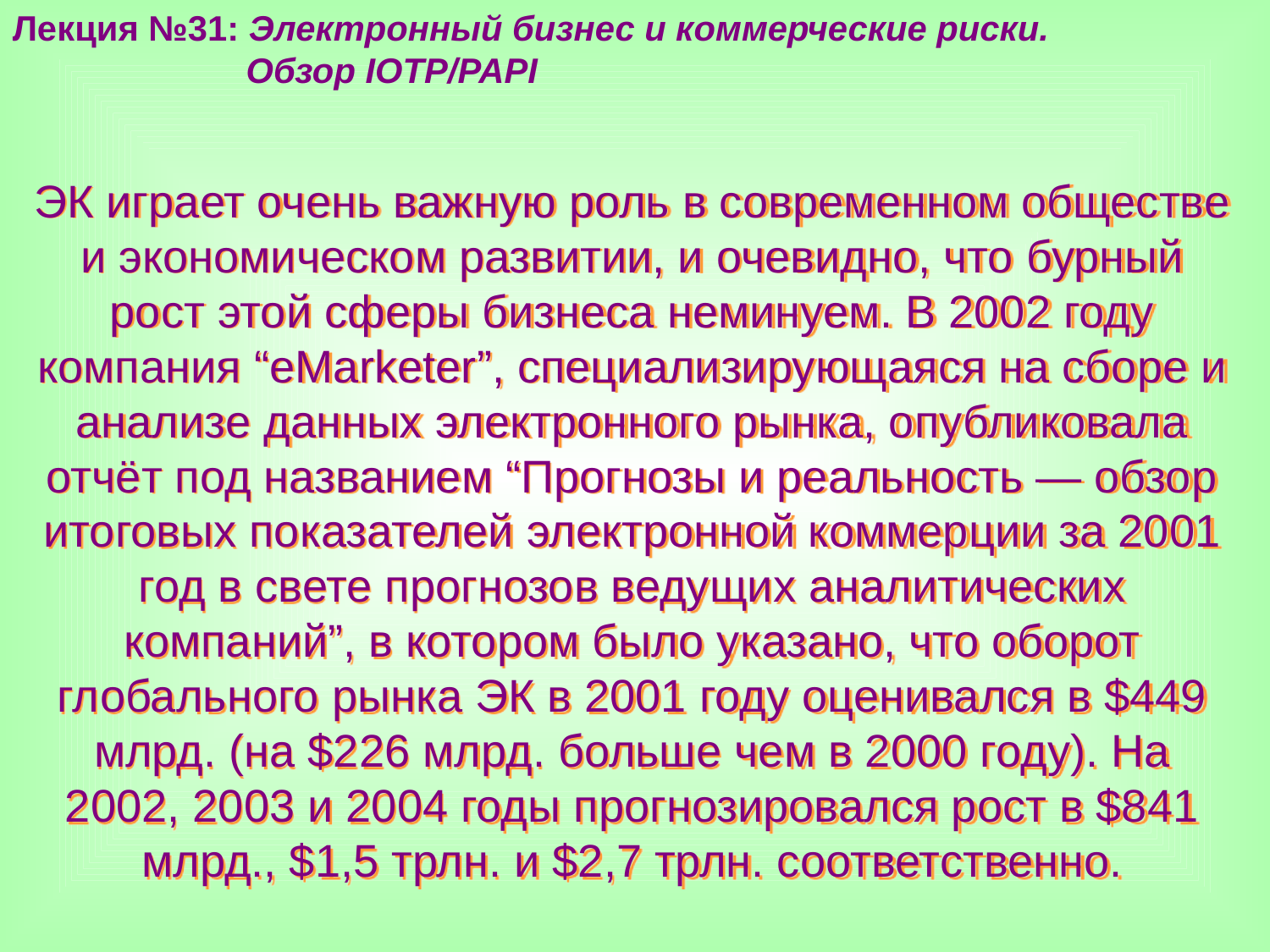

Лекция №31: Электронный бизнес и коммерческие риски.
                        Обзор IOTP/PAPI
ЭК играет очень важную роль в современном обществе и экономическом развитии, и очевидно, что бурный рост этой сферы бизнеса неминуем. В 2002 году компания “eMarketer”, специализирующаяся на сборе и анализе данных электронного рынка, опубликовала отчёт под названием “Прогнозы и реальность — обзор итоговых показателей электронной коммерции за 2001 год в свете прогнозов ведущих аналитических компаний”, в котором было указано, что оборот глобального рынка ЭК в 2001 году оценивался в $449 млрд. (на $226 млрд. больше чем в 2000 году). На 2002, 2003 и 2004 годы прогнозировался рост в $841 млрд., $1,5 трлн. и $2,7 трлн. соответственно.